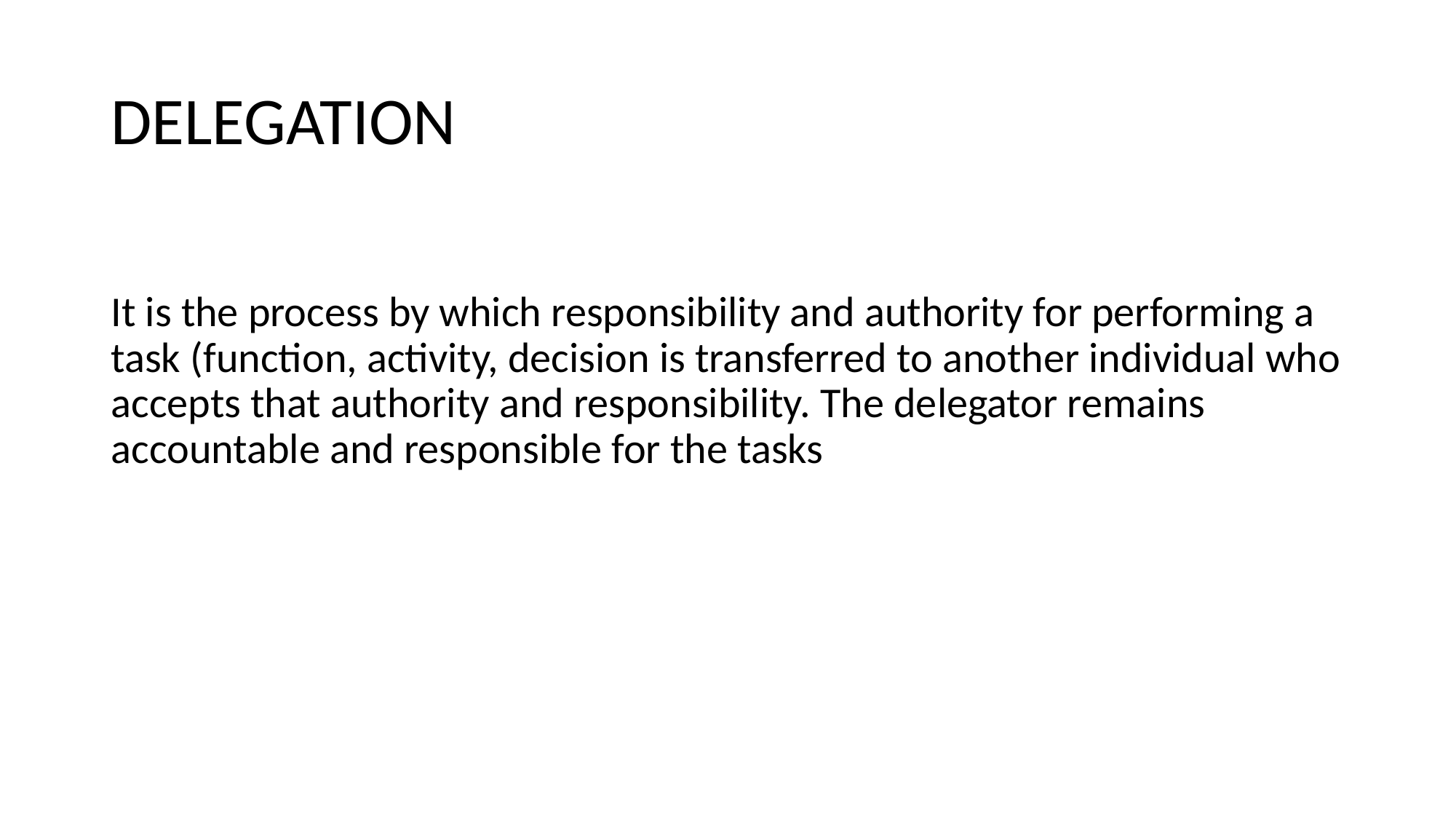

# DELEGATION

It is the process by which responsibility and authority for performing a task (function, activity, decision is transferred to another individual who accepts that authority and responsibility. The delegator remains accountable and responsible for the tasks